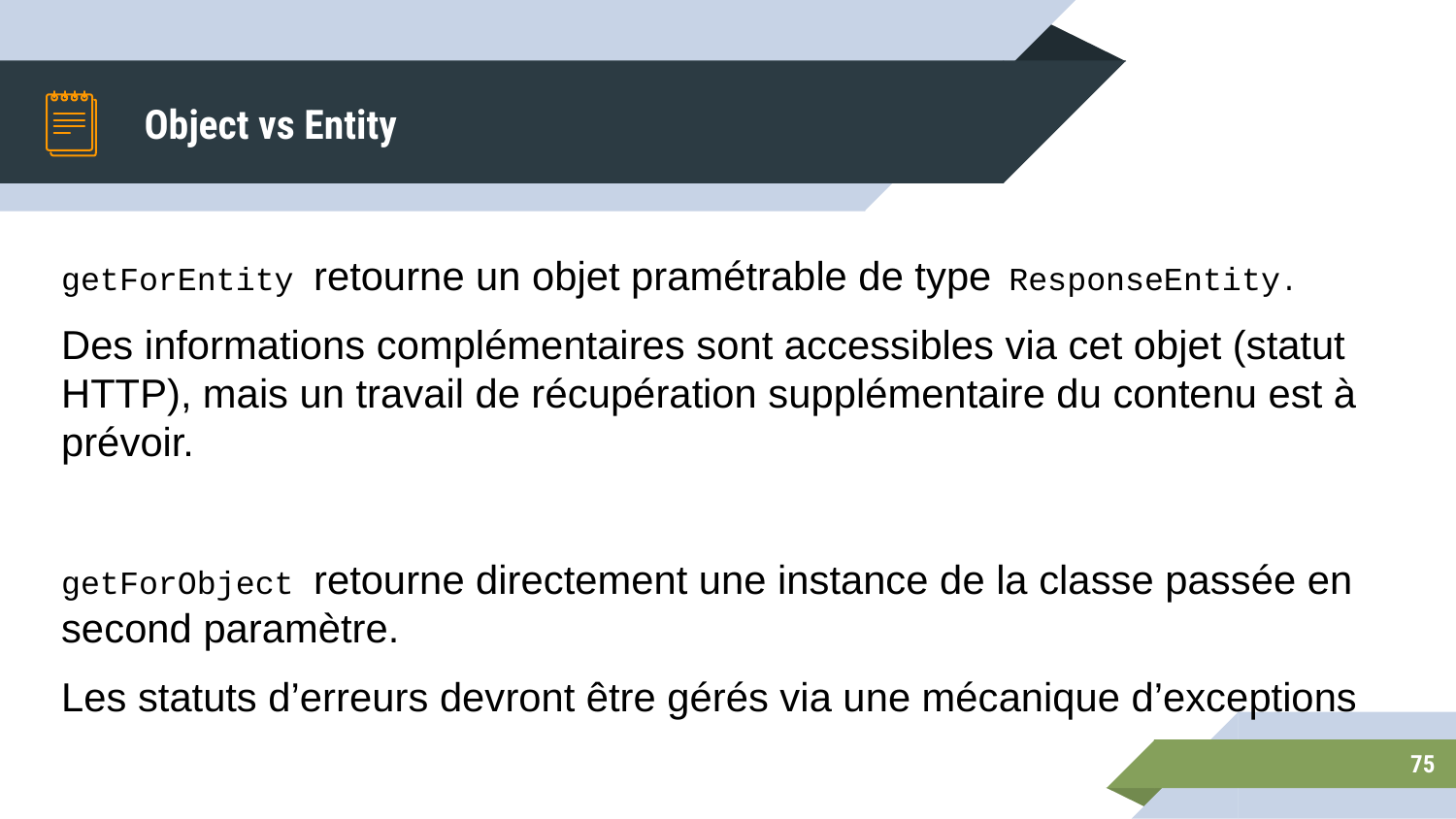

# Object vs Entity

getForEntity retourne un objet pramétrable de type ResponseEntity.
Des informations complémentaires sont accessibles via cet objet (statut HTTP), mais un travail de récupération supplémentaire du contenu est à prévoir.

getForObject retourne directement une instance de la classe passée en second paramètre.
Les statuts d’erreurs devront être gérés via une mécanique d’exceptions

75